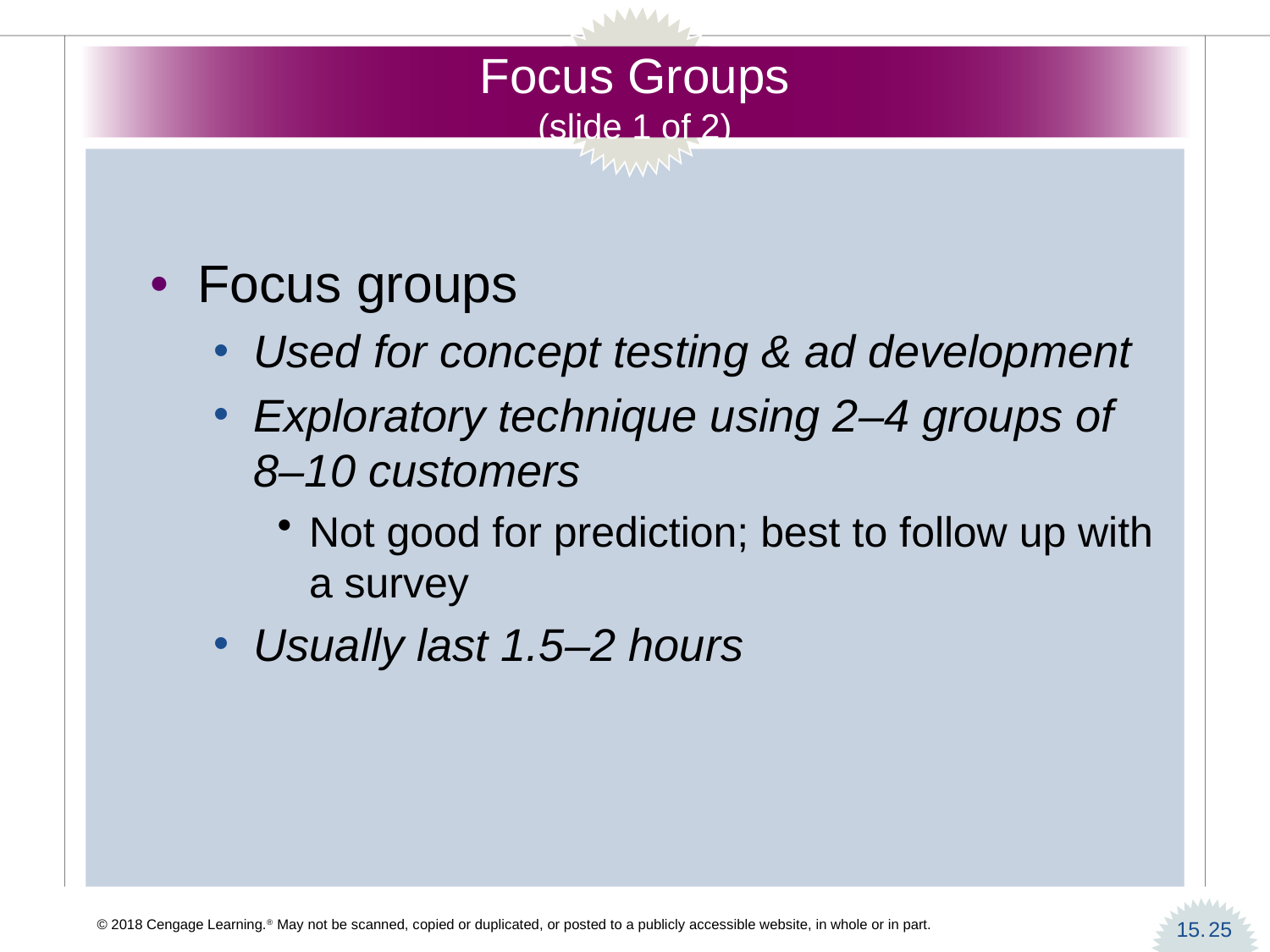

# Focus Groups (slide 1 of 2)
Focus groups
Used for concept testing & ad development
Exploratory technique using 2–4 groups of  8–10 customers
Not good for prediction; best to follow up with a survey
Usually last 1.5–2 hours

25